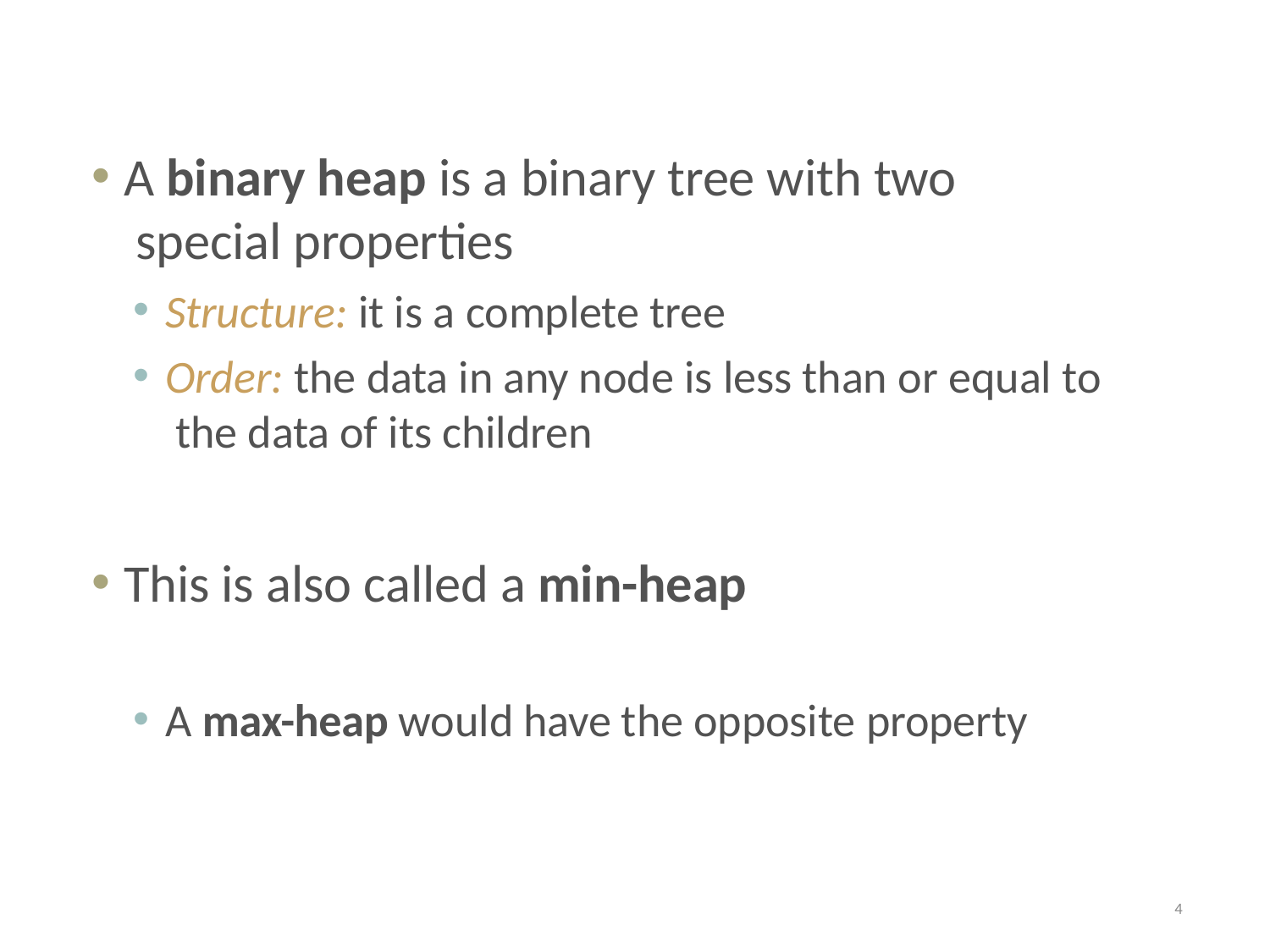

A binary heap is a binary tree with two  special properties
Structure: it is a complete tree
Order: the data in any node is less than or equal to  the data of its children

This is also called a min-heap

A max-heap would have the opposite property

4